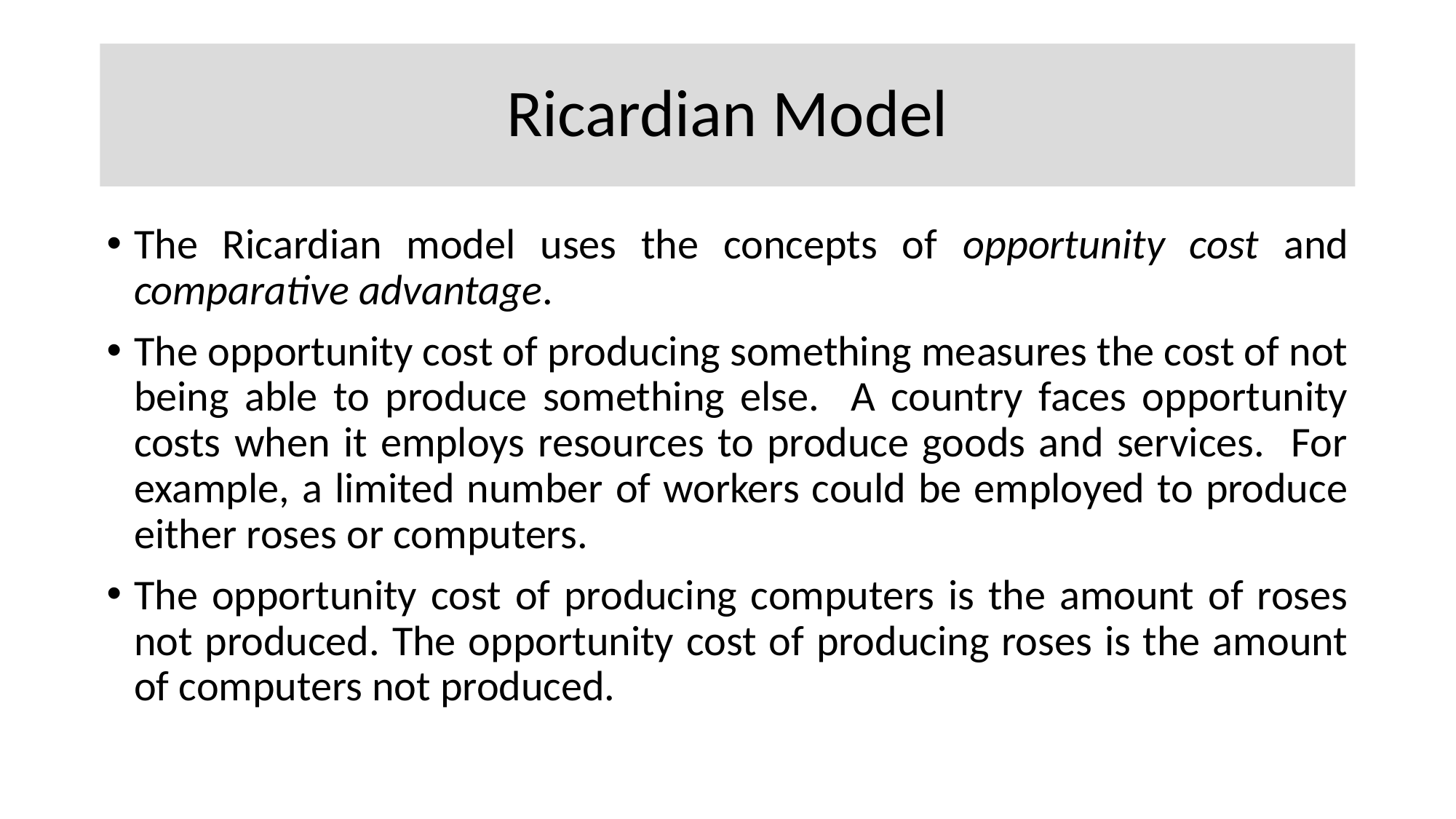

# Ricardian Model
The Ricardian model uses the concepts of opportunity cost and comparative advantage.
The opportunity cost of producing something measures the cost of not being able to produce something else.  A country faces opportunity costs when it employs resources to produce goods and services.  For example, a limited number of workers could be employed to produce either roses or computers.
The opportunity cost of producing computers is the amount of roses not produced. The opportunity cost of producing roses is the amount of computers not produced.